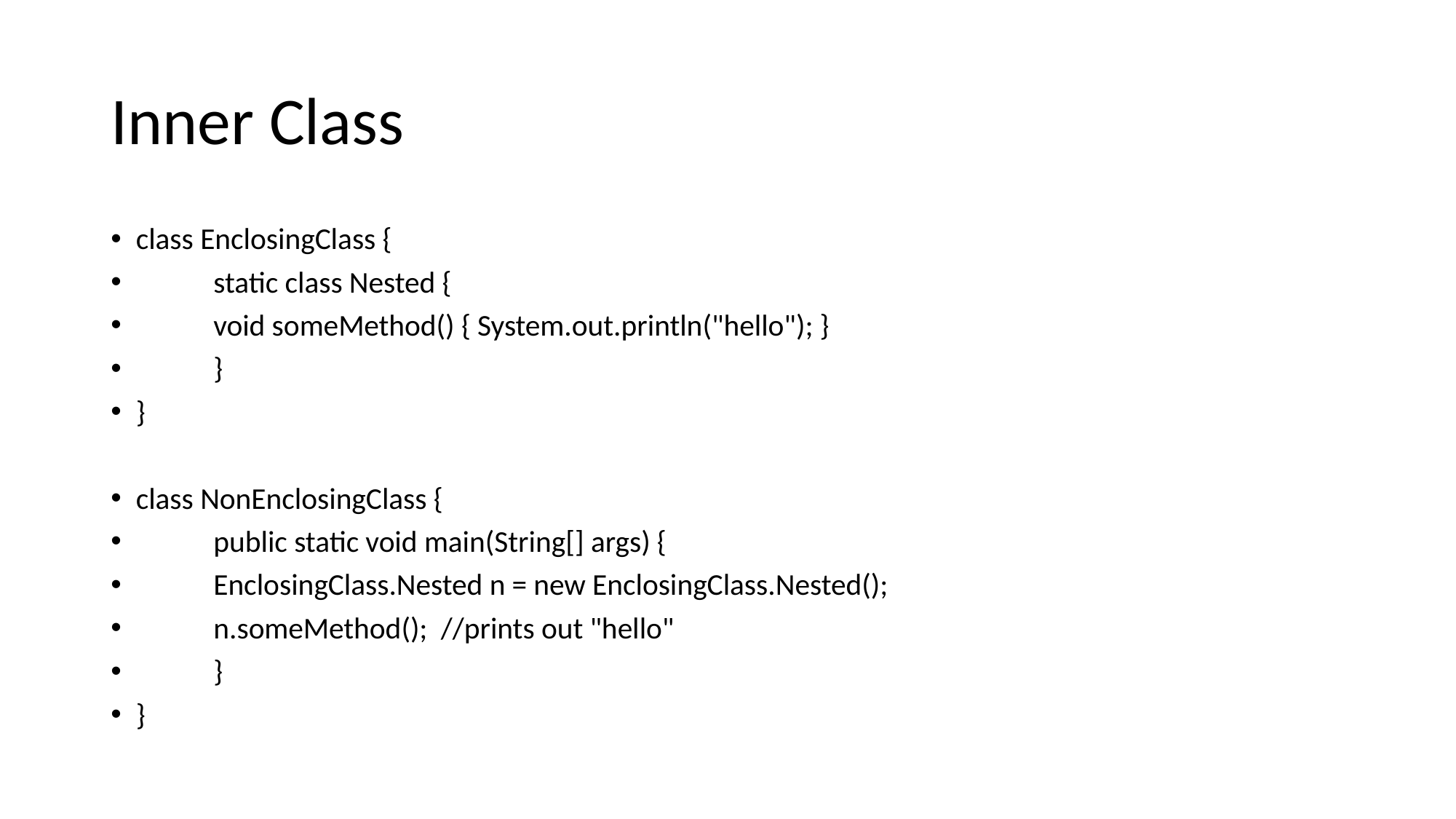

# Inner Class
class EnclosingClass {
	static class Nested {
		void someMethod() { System.out.println("hello"); }
	}
}

class NonEnclosingClass {
	public static void main(String[] args) {
		EnclosingClass.Nested n = new EnclosingClass.Nested();
		n.someMethod();  //prints out "hello"
	}
}